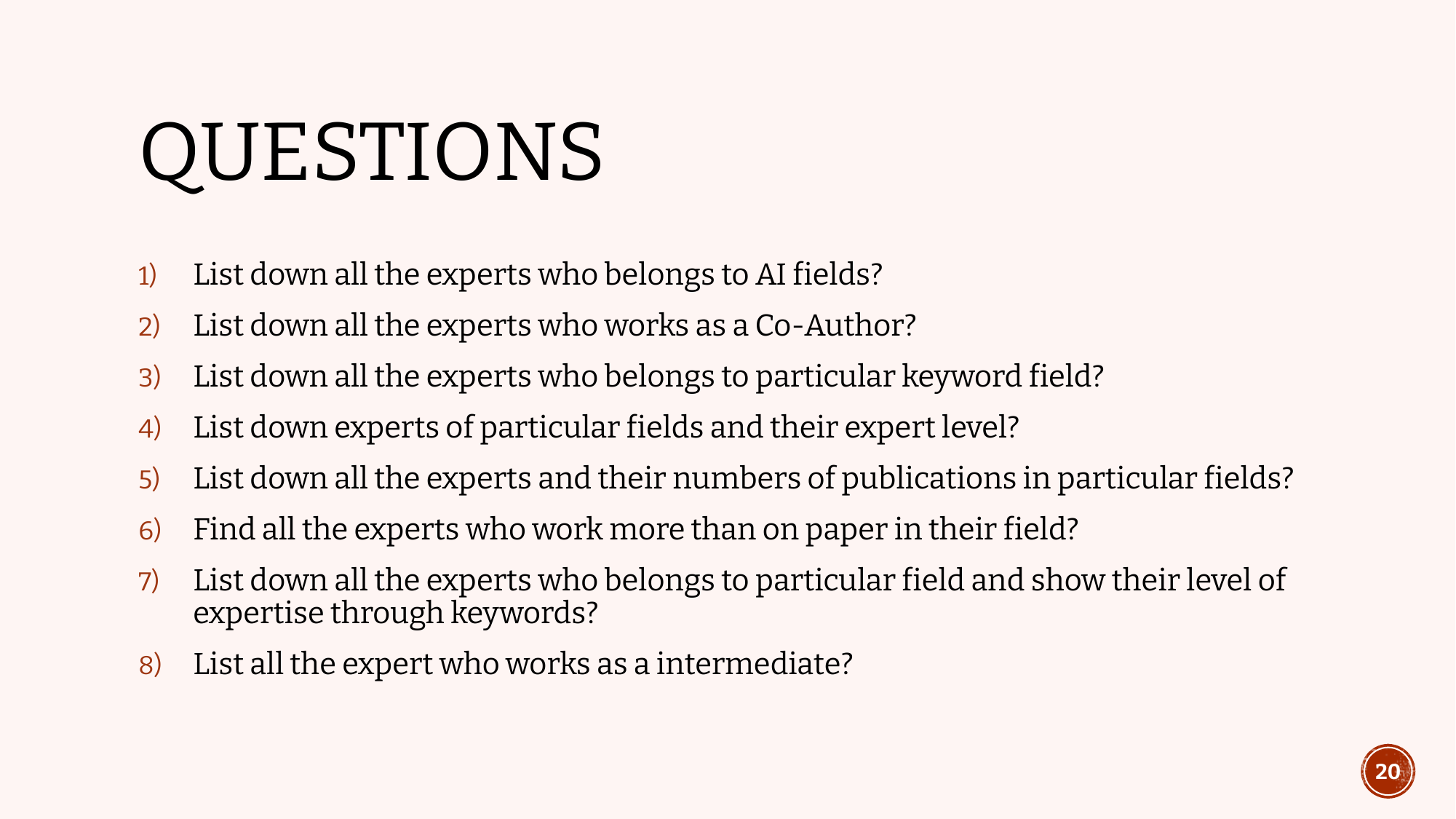

# Questions
List down all the experts who belongs to AI fields?
List down all the experts who works as a Co-Author?
List down all the experts who belongs to particular keyword field?
List down experts of particular fields and their expert level?
List down all the experts and their numbers of publications in particular fields?
Find all the experts who work more than on paper in their field?
List down all the experts who belongs to particular field and show their level of expertise through keywords?
List all the expert who works as a intermediate?

20